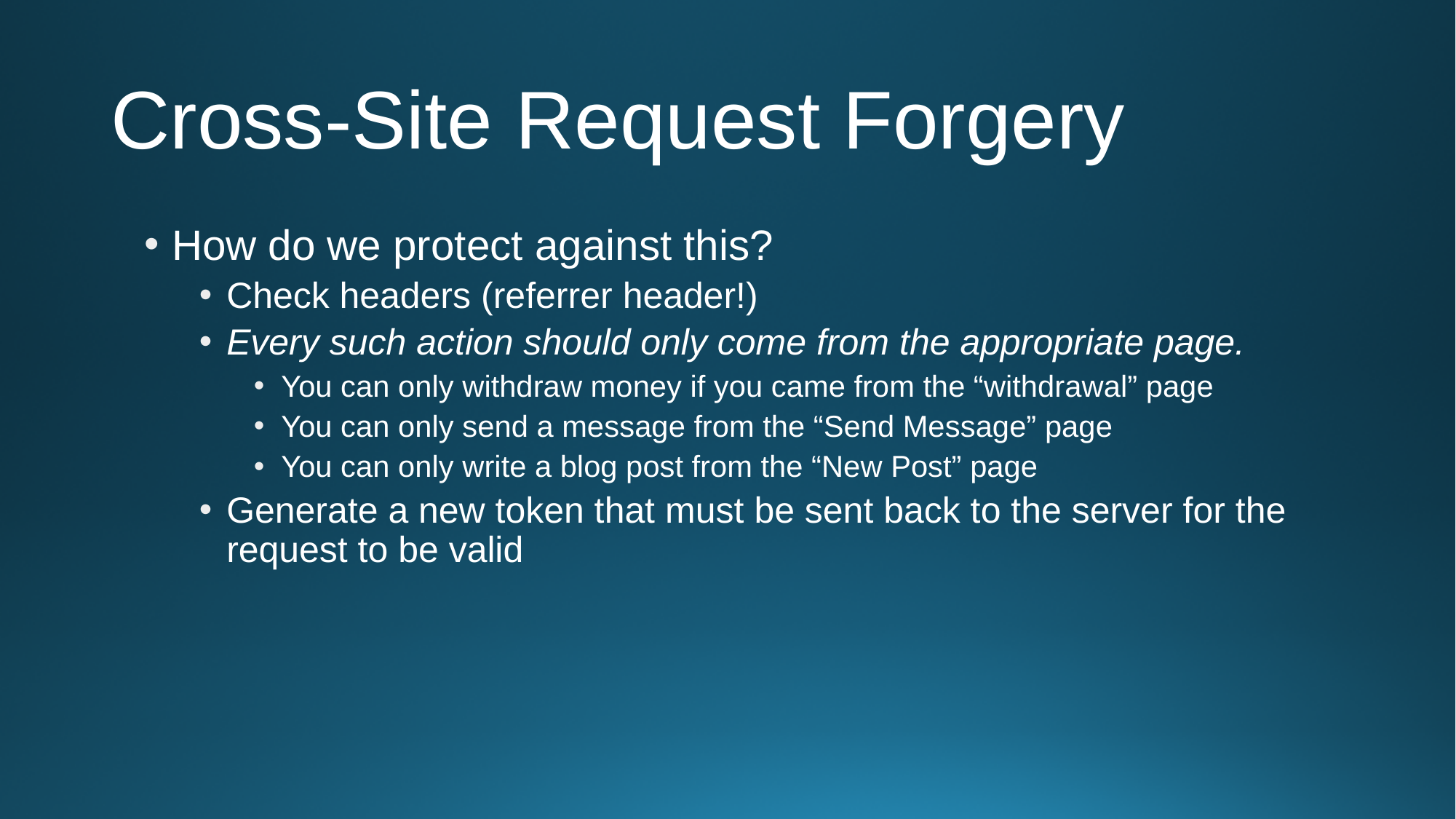

# Cross-Site Request Forgery
How do we protect against this?
Check headers (referrer header!)
Every such action should only come from the appropriate page.
You can only withdraw money if you came from the “withdrawal” page
You can only send a message from the “Send Message” page
You can only write a blog post from the “New Post” page
Generate a new token that must be sent back to the server for the request to be valid